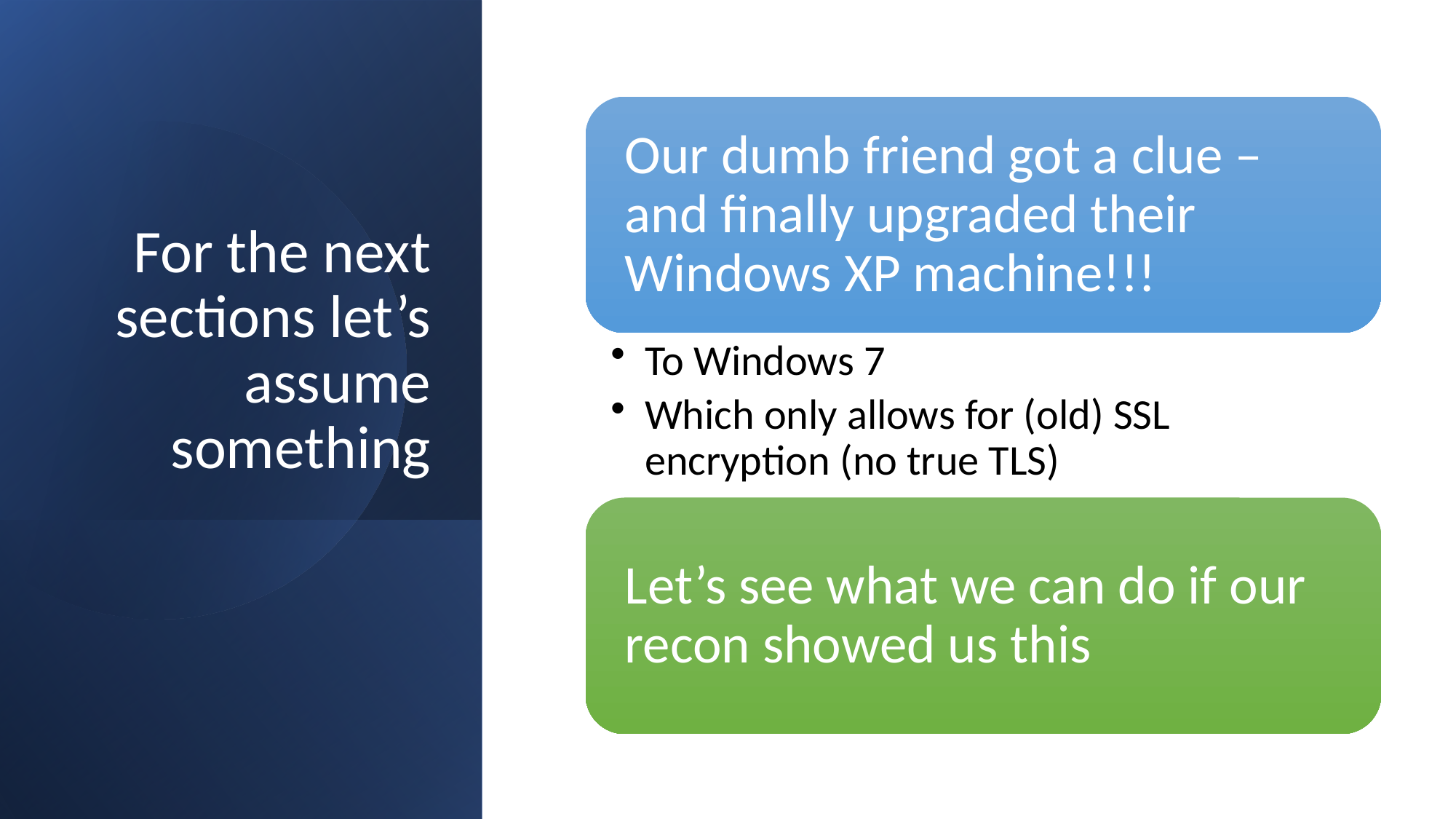

Our dumb friend got a clue – and finally upgraded their Windows XP machine!!!
To Windows 7
Which only allows for (old) SSL encryption (no true TLS)
Let’s see what we can do if our recon showed us this

# For the next sections let’s assume something